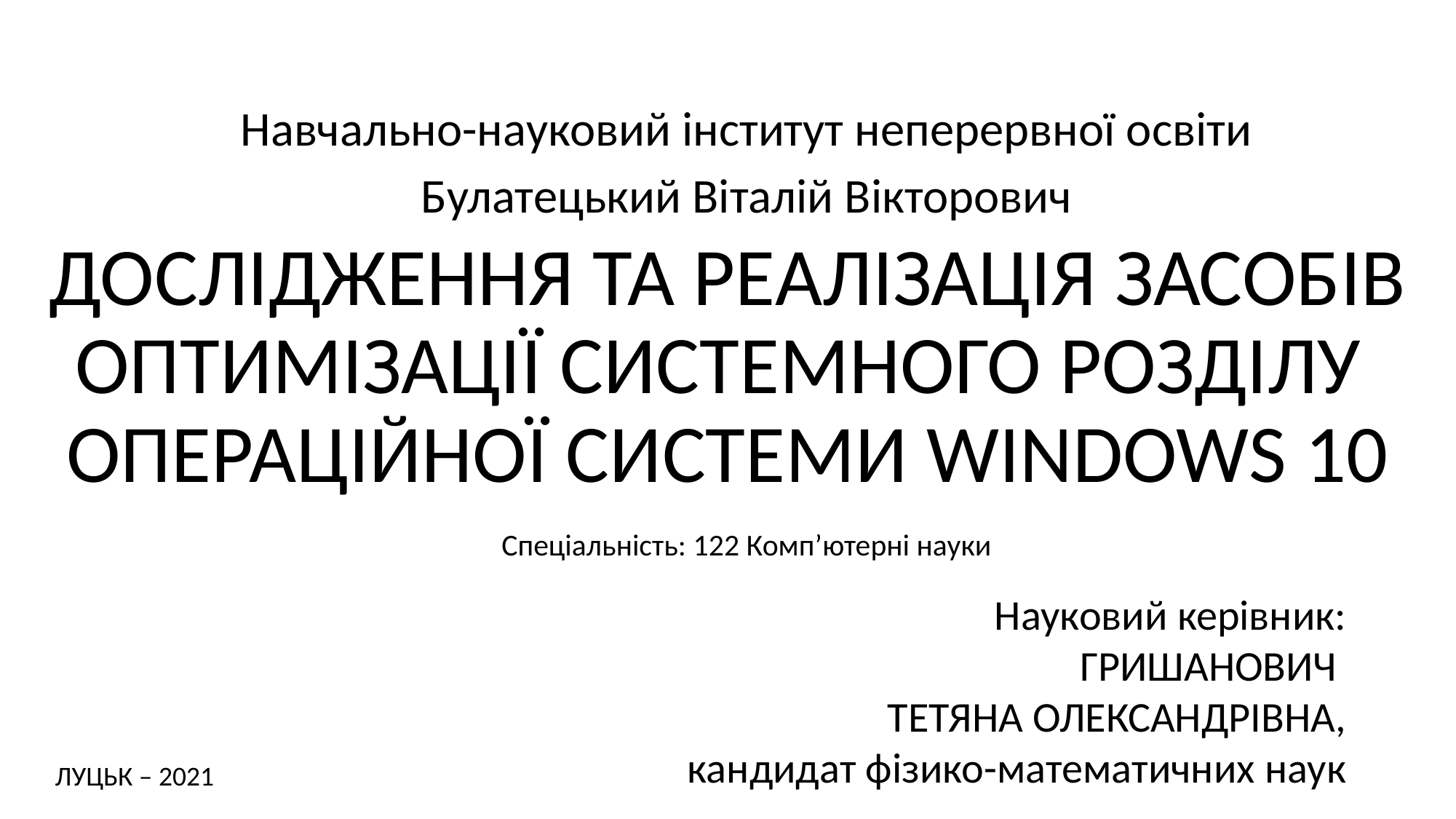

Навчально-науковий інститут неперервної освіти
Булатецький Віталій Вікторович
# ДОСЛІДЖЕННЯ ТА РЕАЛІЗАЦІЯ ЗАСОБІВ ОПТИМІЗАЦІЇ СИСТЕМНОГО РОЗДІЛУ ОПЕРАЦІЙНОЇ СИСТЕМИ WINDOWS 10
Спеціальність: 122 Комп’ютерні науки
Науковий керівник:
ГРИШАНОВИЧ
ТЕТЯНА ОЛЕКСАНДРІВНА,
кандидат фізико-математичних наук

 ЛУЦЬК – 2021